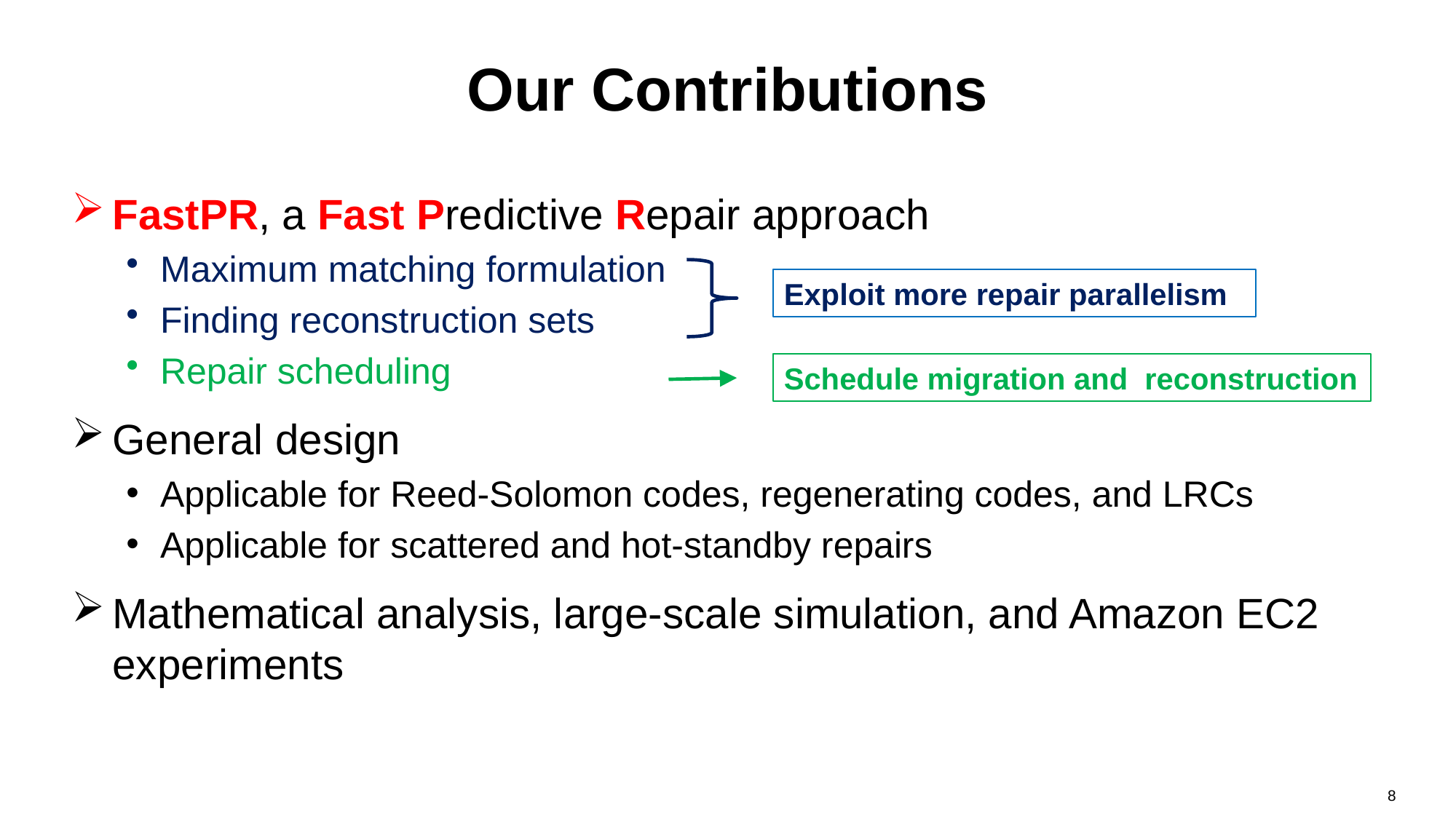

# Our Contributions
FastPR, a Fast Predictive Repair approach
Maximum matching formulation
Finding reconstruction sets
Repair scheduling
General design
Applicable for Reed-Solomon codes, regenerating codes, and LRCs
Applicable for scattered and hot-standby repairs
Mathematical analysis, large-scale simulation, and Amazon EC2 experiments

Exploit more repair parallelism
Schedule migration and  reconstruction
8